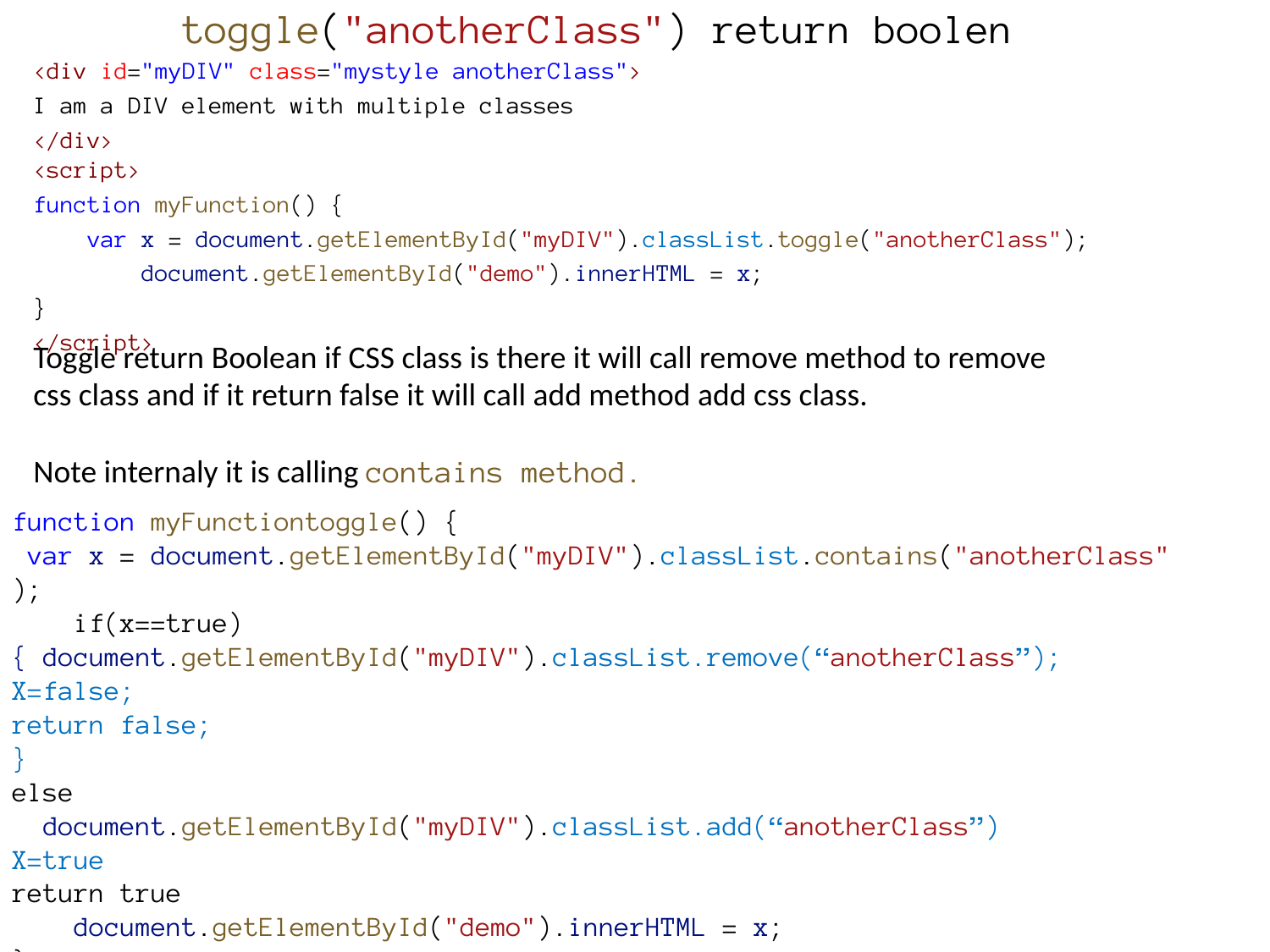

# toggle("anotherClass") return boolen
<div id="myDIV" class="mystyle anotherClass">
I am a DIV element with multiple classes
</div>
<script>
function myFunction() {
    var x = document.getElementById("myDIV").classList.toggle("anotherClass");
        document.getElementById("demo").innerHTML = x;
}
</script>
Toggle return Boolean if CSS class is there it will call remove method to remove css class and if it return false it will call add method add css class.

Note internaly it is calling contains method.
function myFunctiontoggle() {
 var x = document.getElementById("myDIV").classList.contains("anotherClass");
    if(x==true)
{ document.getElementById("myDIV").classList.remove(“anotherClass”);
X=false;
return false;
}
else
  document.getElementById("myDIV").classList.add(“anotherClass”)
X=true
return true
    document.getElementById("demo").innerHTML = x;
}